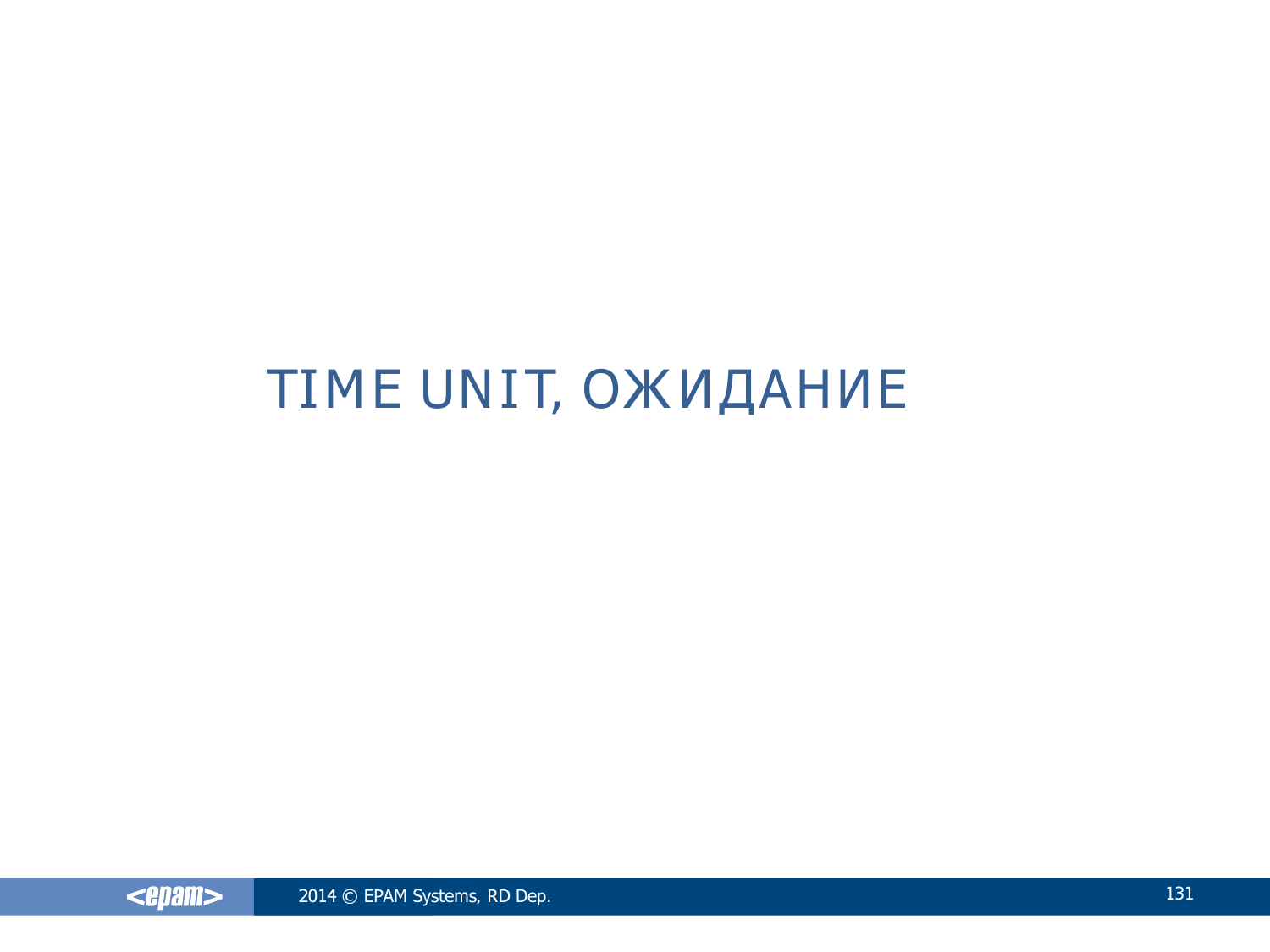

# Time unit, ожидание
131
2014 © EPAM Systems, RD Dep.